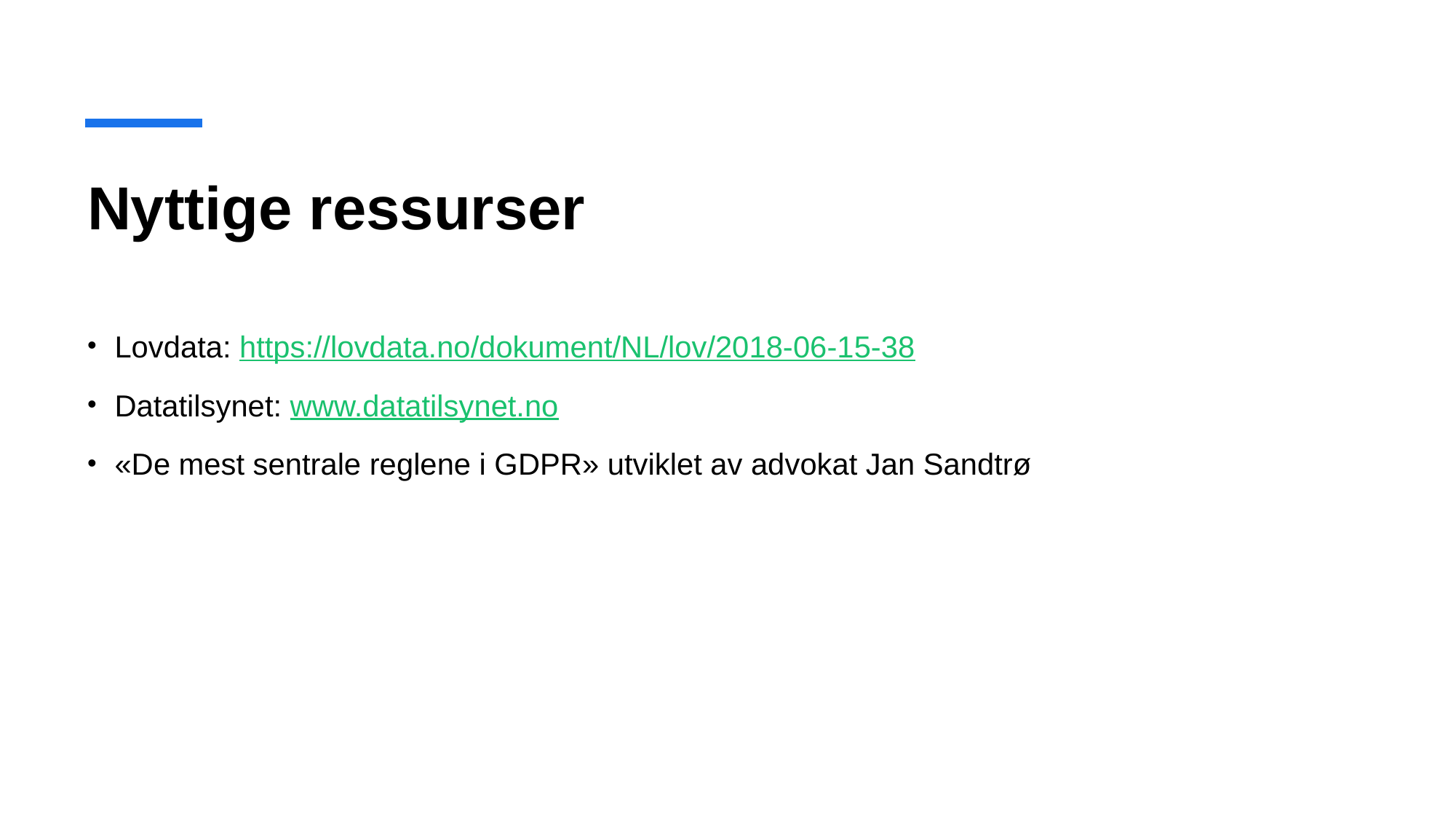

# Nyttige ressurser
Lovdata: https://lovdata.no/dokument/NL/lov/2018-06-15-38
Datatilsynet: www.datatilsynet.no
«De mest sentrale reglene i GDPR» utviklet av advokat Jan Sandtrø